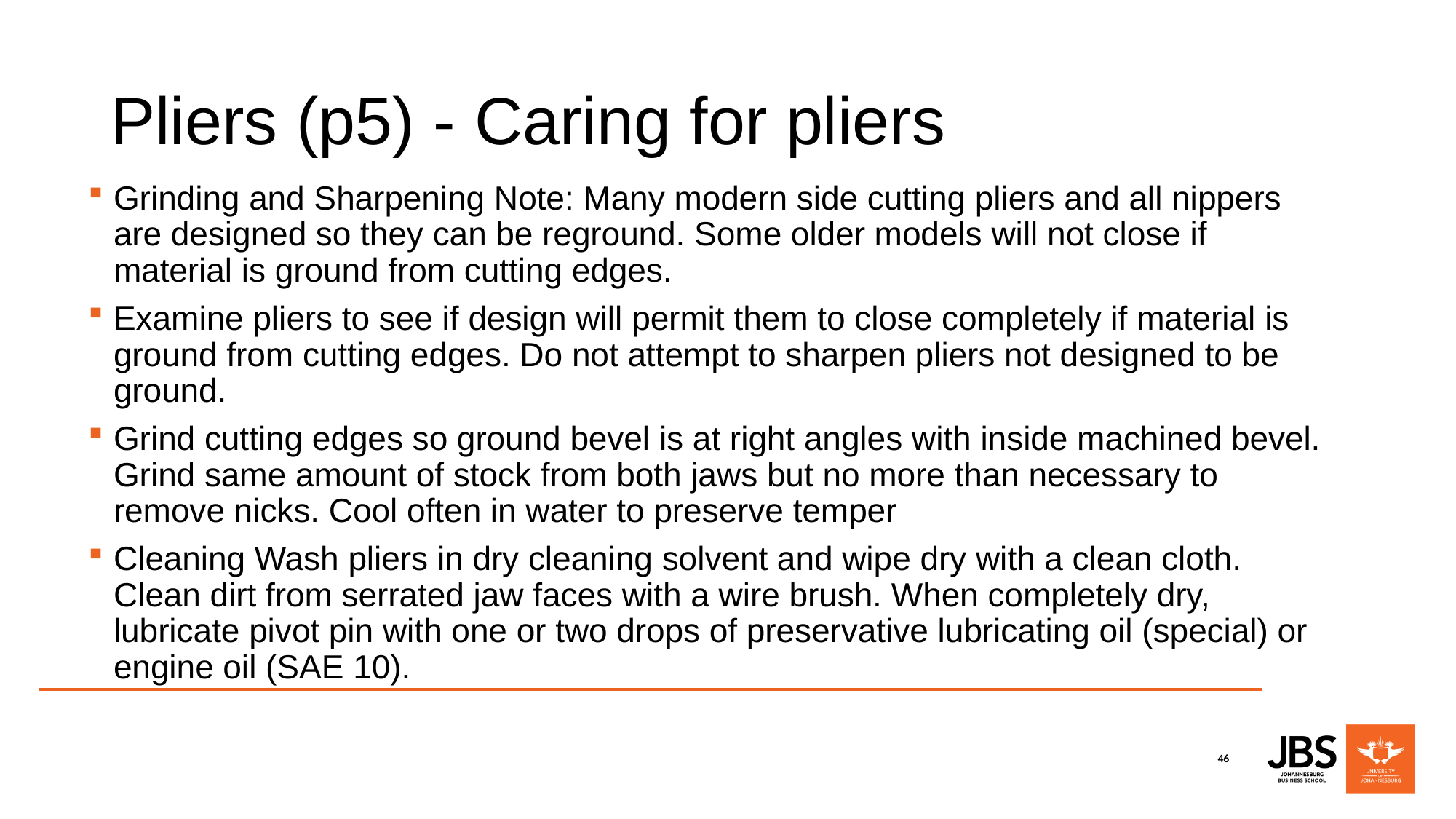

# Pliers (p5) - Caring for pliers
Grinding and Sharpening Note: Many modern side cutting pliers and all nippers are designed so they can be reground. Some older models will not close if material is ground from cutting edges.
Examine pliers to see if design will permit them to close completely if material is ground from cutting edges. Do not attempt to sharpen pliers not designed to be ground.
Grind cutting edges so ground bevel is at right angles with inside machined bevel. Grind same amount of stock from both jaws but no more than necessary to remove nicks. Cool often in water to preserve temper
Cleaning Wash pliers in dry cleaning solvent and wipe dry with a clean cloth. Clean dirt from serrated jaw faces with a wire brush. When completely dry, lubricate pivot pin with one or two drops of preservative lubricating oil (special) or engine oil (SAE 10).